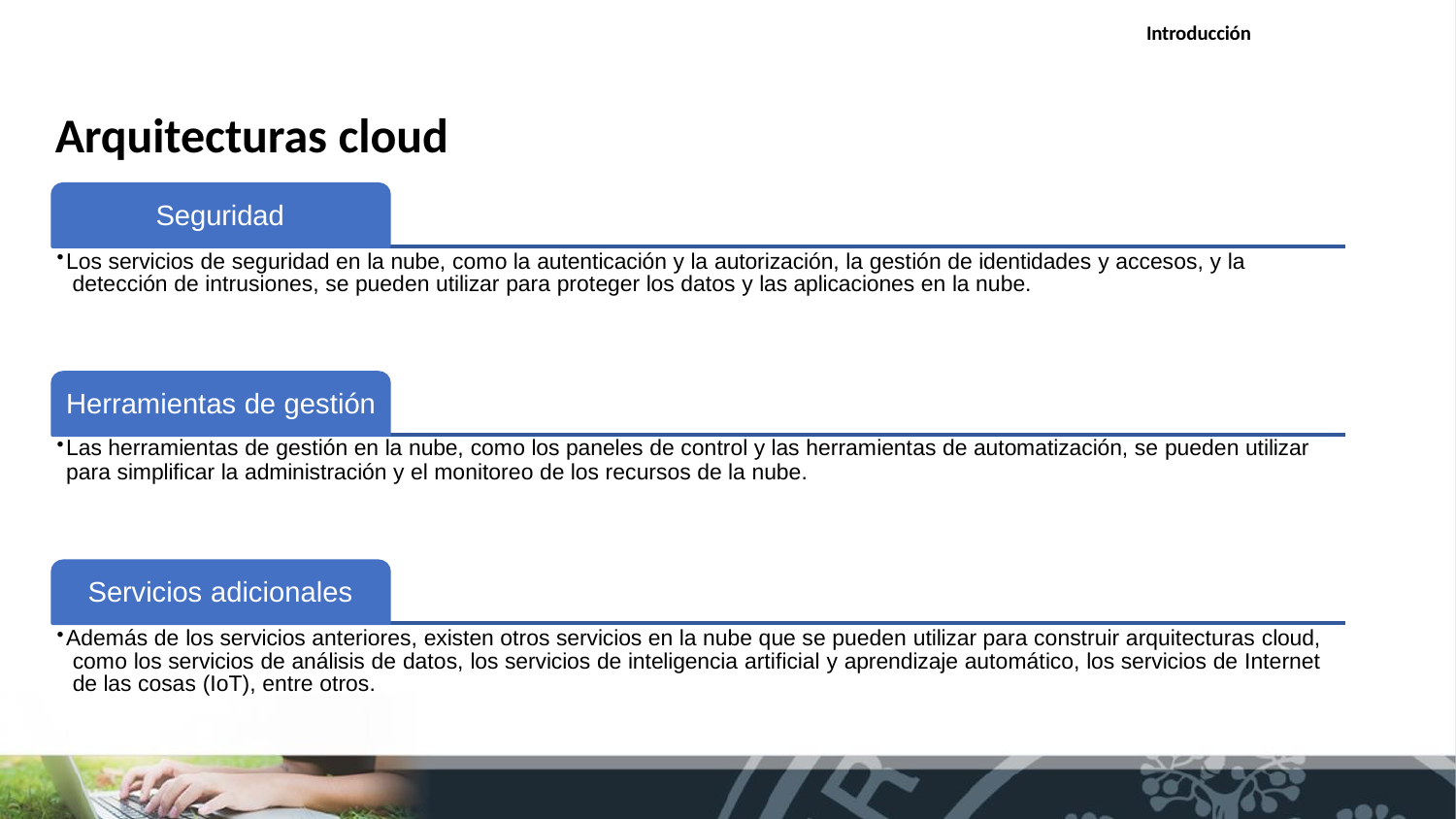

Introducción
# Arquitecturas cloud
Seguridad
Los servicios de seguridad en la nube, como la autenticación y la autorización, la gestión de identidades y accesos, y la  detección de intrusiones, se pueden utilizar para proteger los datos y las aplicaciones en la nube.

Herramientas de gestión
Las herramientas de gestión en la nube, como los paneles de control y las herramientas de automatización, se pueden utilizar
para simplificar la administración y el monitoreo de los recursos de la nube.

Servicios adicionales
Además de los servicios anteriores, existen otros servicios en la nube que se pueden utilizar para construir arquitecturas cloud,  como los servicios de análisis de datos, los servicios de inteligencia artificial y aprendizaje automático, los servicios de Internet  de las cosas (IoT), entre otros.